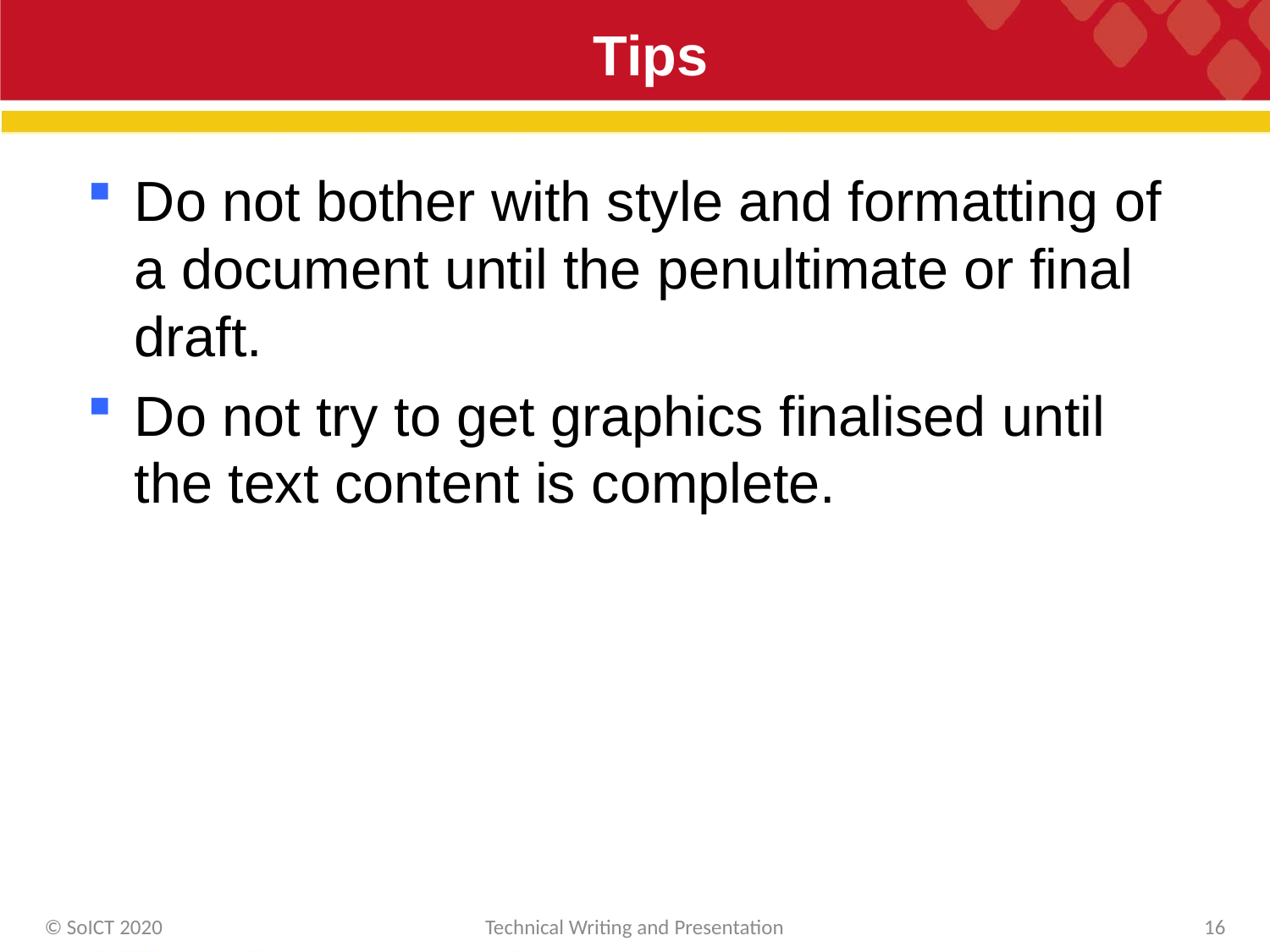

# Tips
Do not bother with style and formatting of a document until the penultimate or final draft.
Do not try to get graphics finalised until the text content is complete.

© SoICT 2020
Technical Writing and Presentation
16